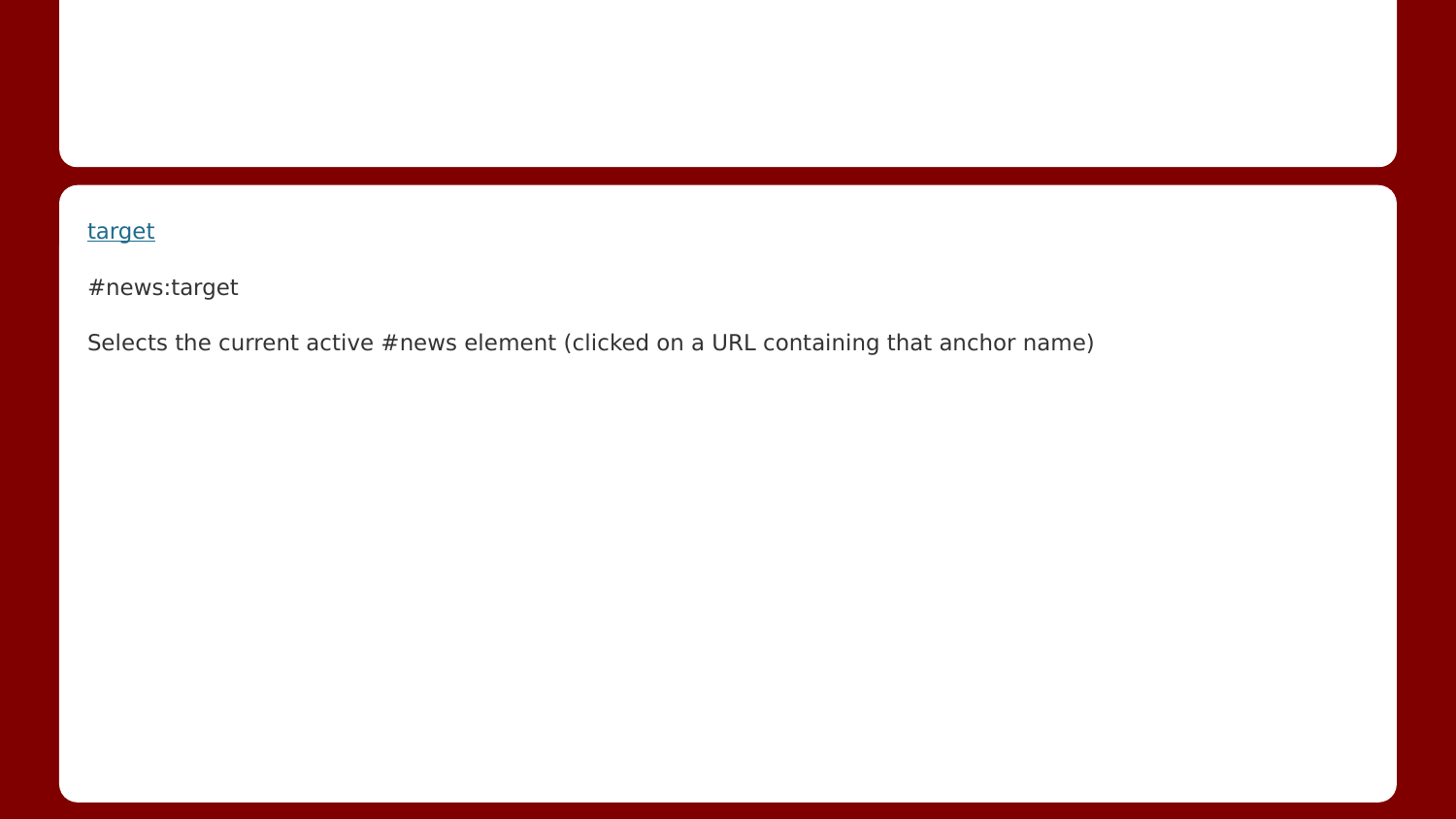

#
target
#news:target
Selects the current active #news element (clicked on a URL containing that anchor name)